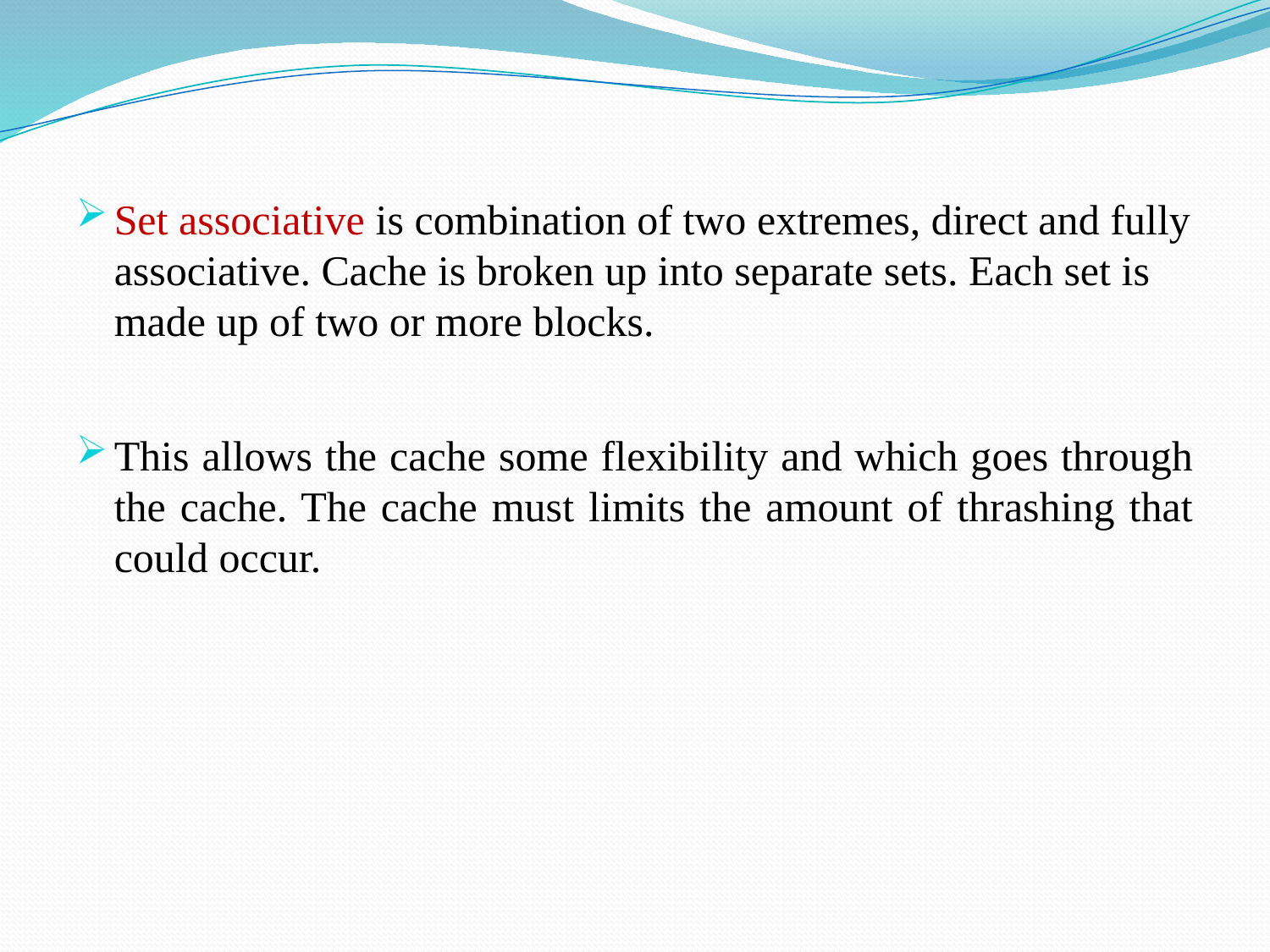

Set associative is combination of two extremes, direct and fully associative. Cache is broken up into separate sets. Each set is made up of two or more blocks.

This allows the cache some flexibility and which goes through the cache. The cache must limits the amount of thrashing that could occur.